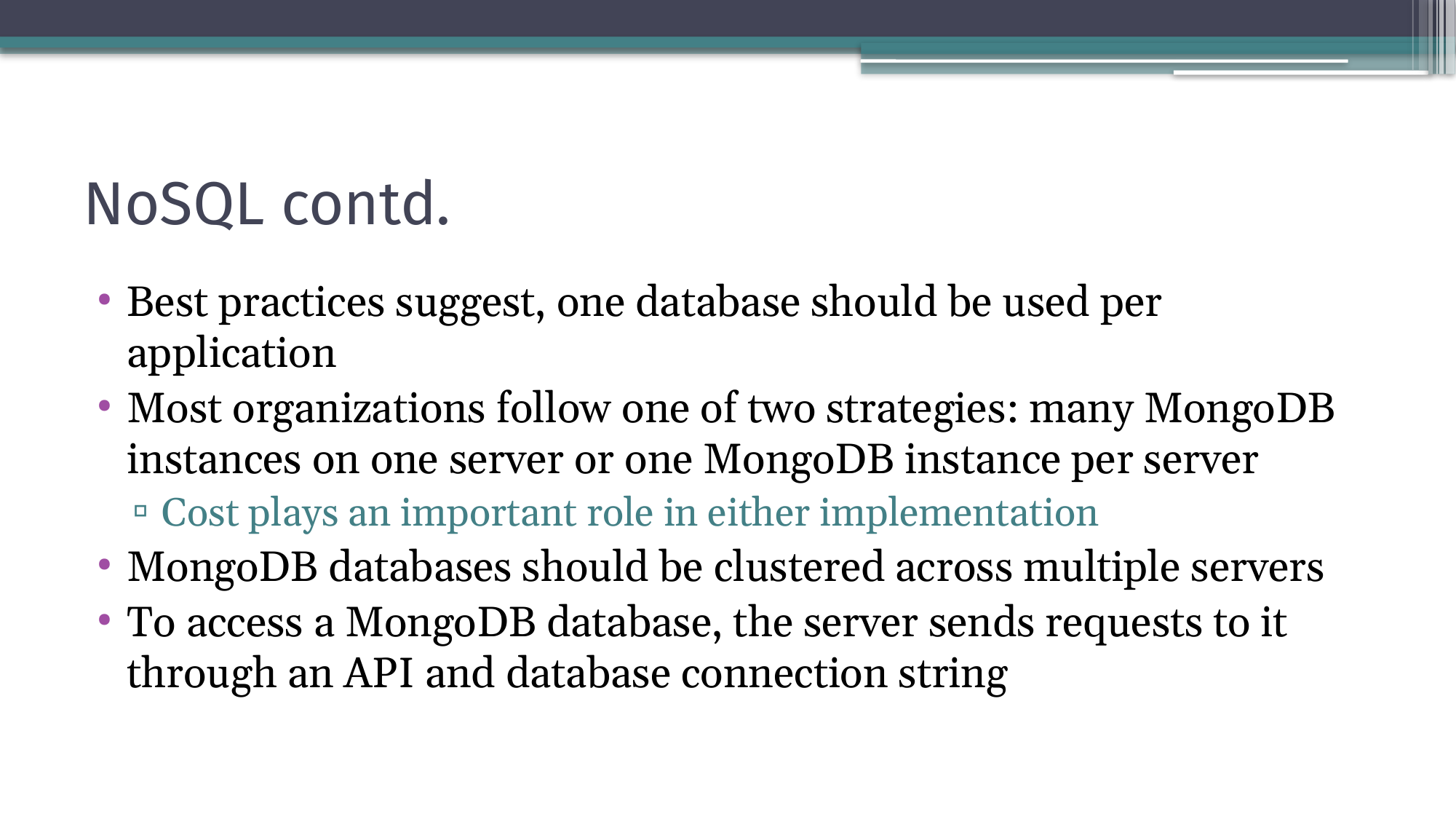

# NoSQL contd.
Best practices suggest, one database should be used per application
Most organizations follow one of two strategies: many MongoDB instances on one server or one MongoDB instance per server
Cost plays an important role in either implementation
MongoDB databases should be clustered across multiple servers
To access a MongoDB database, the server sends requests to it through an API and database connection string